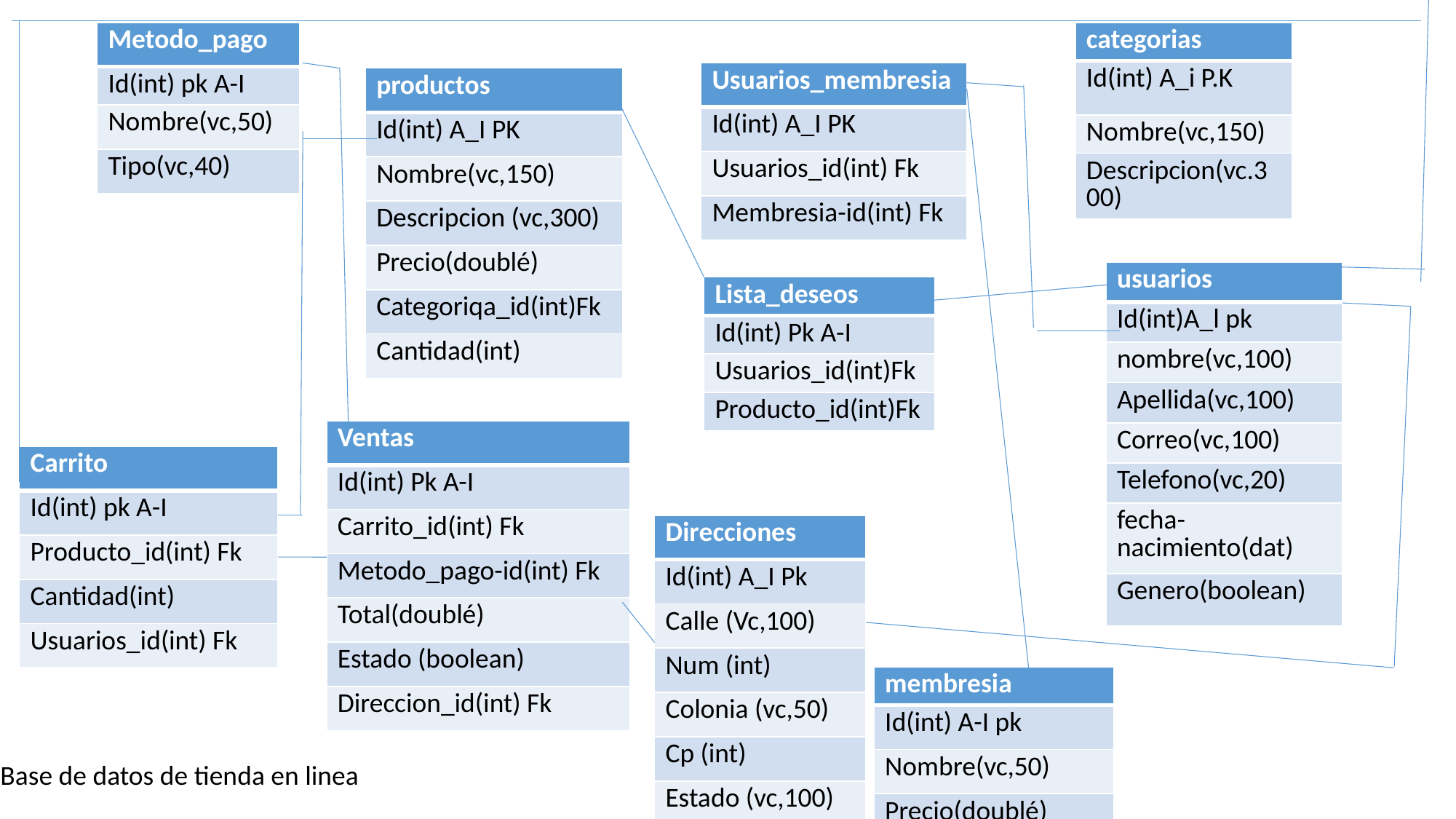

| Metodo\_pago |
| --- |
| Id(int) pk A-I |
| Nombre(vc,50) |
| Tipo(vc,40) |
| categorias |
| --- |
| Id(int) A\_i P.K |
| Nombre(vc,150) |
| Descripcion(vc.300) |
| Usuarios\_membresia |
| --- |
| Id(int) A\_I PK |
| Usuarios\_id(int) Fk |
| Membresia-id(int) Fk |
| productos |
| --- |
| Id(int) A\_I PK |
| Nombre(vc,150) |
| Descripcion (vc,300) |
| Precio(doublé) |
| Categoriqa\_id(int)Fk |
| Cantidad(int) |
| usuarios |
| --- |
| Id(int)A\_l pk |
| nombre(vc,100) |
| Apellida(vc,100) |
| Correo(vc,100) |
| Telefono(vc,20) |
| fecha-nacimiento(dat) |
| Genero(boolean) |
| Lista\_deseos |
| --- |
| Id(int) Pk A-I |
| Usuarios\_id(int)Fk |
| Producto\_id(int)Fk |
| Ventas |
| --- |
| Id(int) Pk A-I |
| Carrito\_id(int) Fk |
| Metodo\_pago-id(int) Fk |
| Total(doublé) |
| Estado (boolean) |
| Direccion\_id(int) Fk |
| Carrito |
| --- |
| Id(int) pk A-I |
| Producto\_id(int) Fk |
| Cantidad(int) |
| Usuarios\_id(int) Fk |
| Direcciones |
| --- |
| Id(int) A\_I Pk |
| Calle (Vc,100) |
| Num (int) |
| Colonia (vc,50) |
| Cp (int) |
| Estado (vc,100) |
| Ciudad (vc,100) |
| Usuario\_id(int)Fk |
| membresia |
| --- |
| Id(int) A-I pk |
| Nombre(vc,50) |
| Precio(doublé) |
# Base de datos de tienda en linea